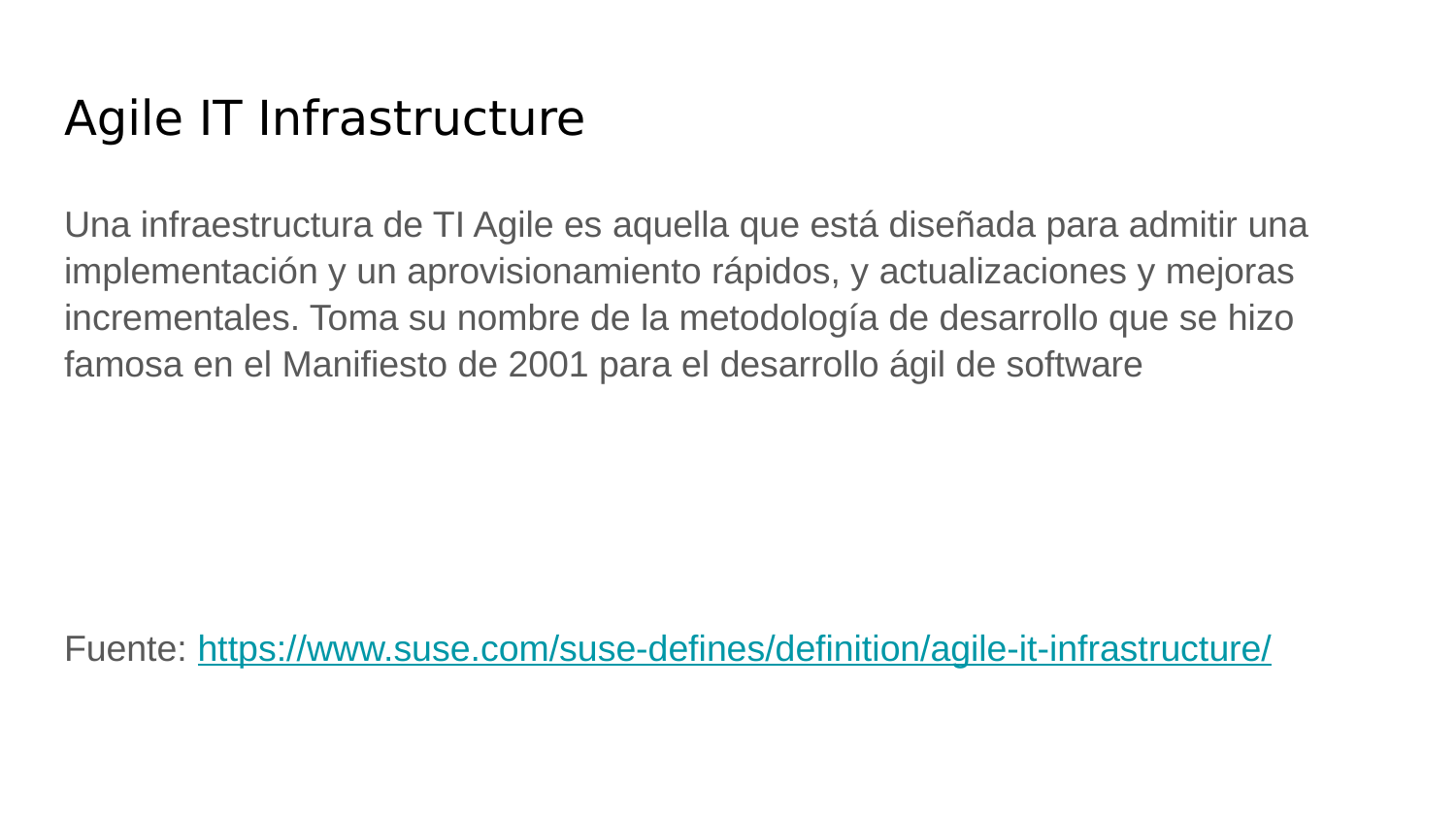

# Agile IT Infrastructure

Una infraestructura de TI Agile es aquella que está diseñada para admitir una implementación y un aprovisionamiento rápidos, y actualizaciones y mejoras incrementales. Toma su nombre de la metodología de desarrollo que se hizo famosa en el Manifiesto de 2001 para el desarrollo ágil de software

Fuente: https://www.suse.com/suse-defines/definition/agile-it-infrastructure/